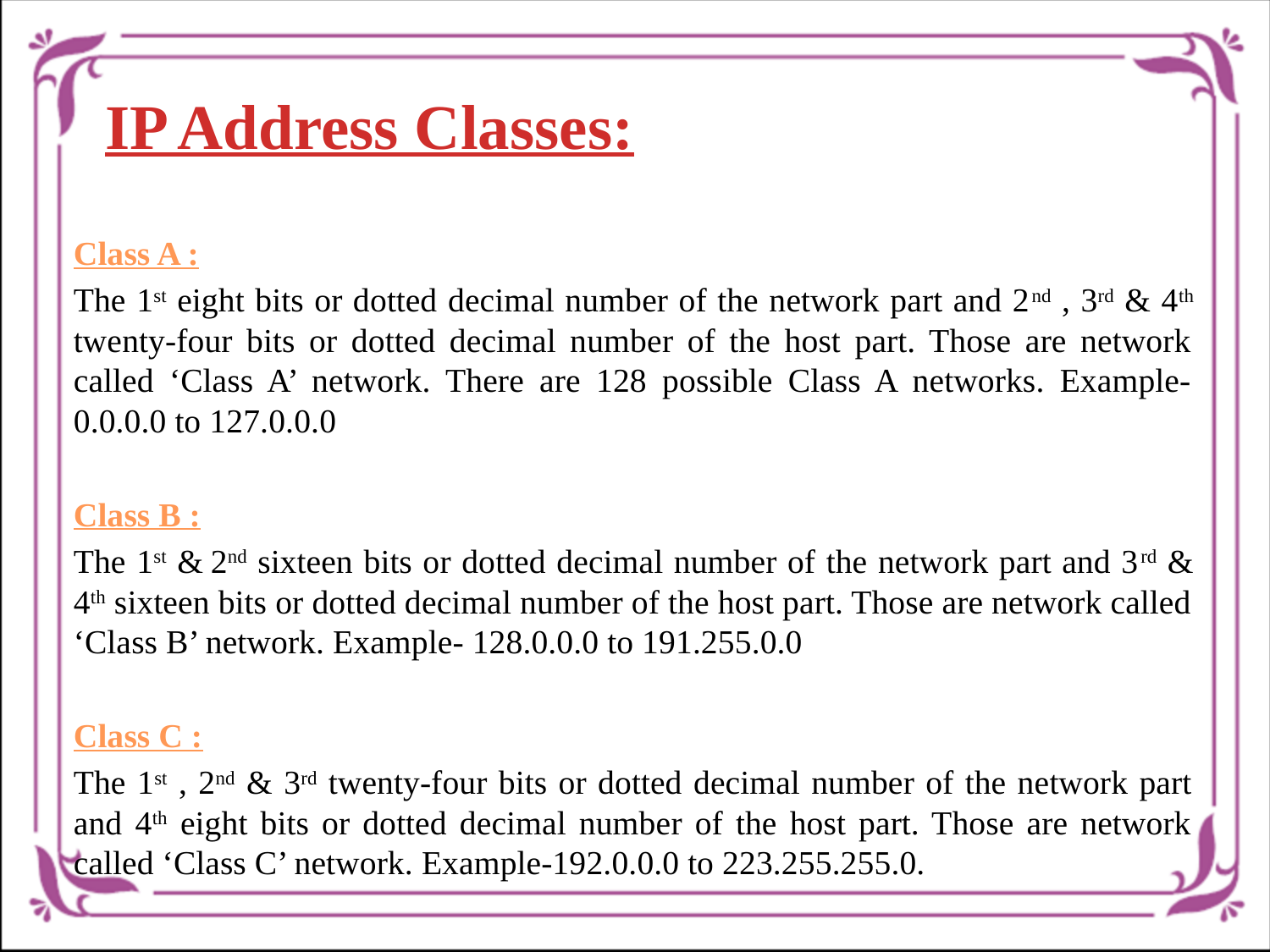

# IP Address Classes:
Class A :
The 1st eight bits or dotted decimal number of the network part and 2nd , 3rd & 4th twenty-four bits or dotted decimal number of the host part. Those are network called ‘Class A’ network. There are 128 possible Class A networks. Example- 0.0.0.0 to 127.0.0.0

Class B :
The 1st & 2nd sixteen bits or dotted decimal number of the network part and 3rd & 4th sixteen bits or dotted decimal number of the host part. Those are network called ‘Class B’ network. Example- 128.0.0.0 to 191.255.0.0

Class C :
The 1st , 2nd & 3rd twenty-four bits or dotted decimal number of the network part and 4th eight bits or dotted decimal number of the host part. Those are network called ‘Class C’ network. Example-192.0.0.0 to 223.255.255.0.